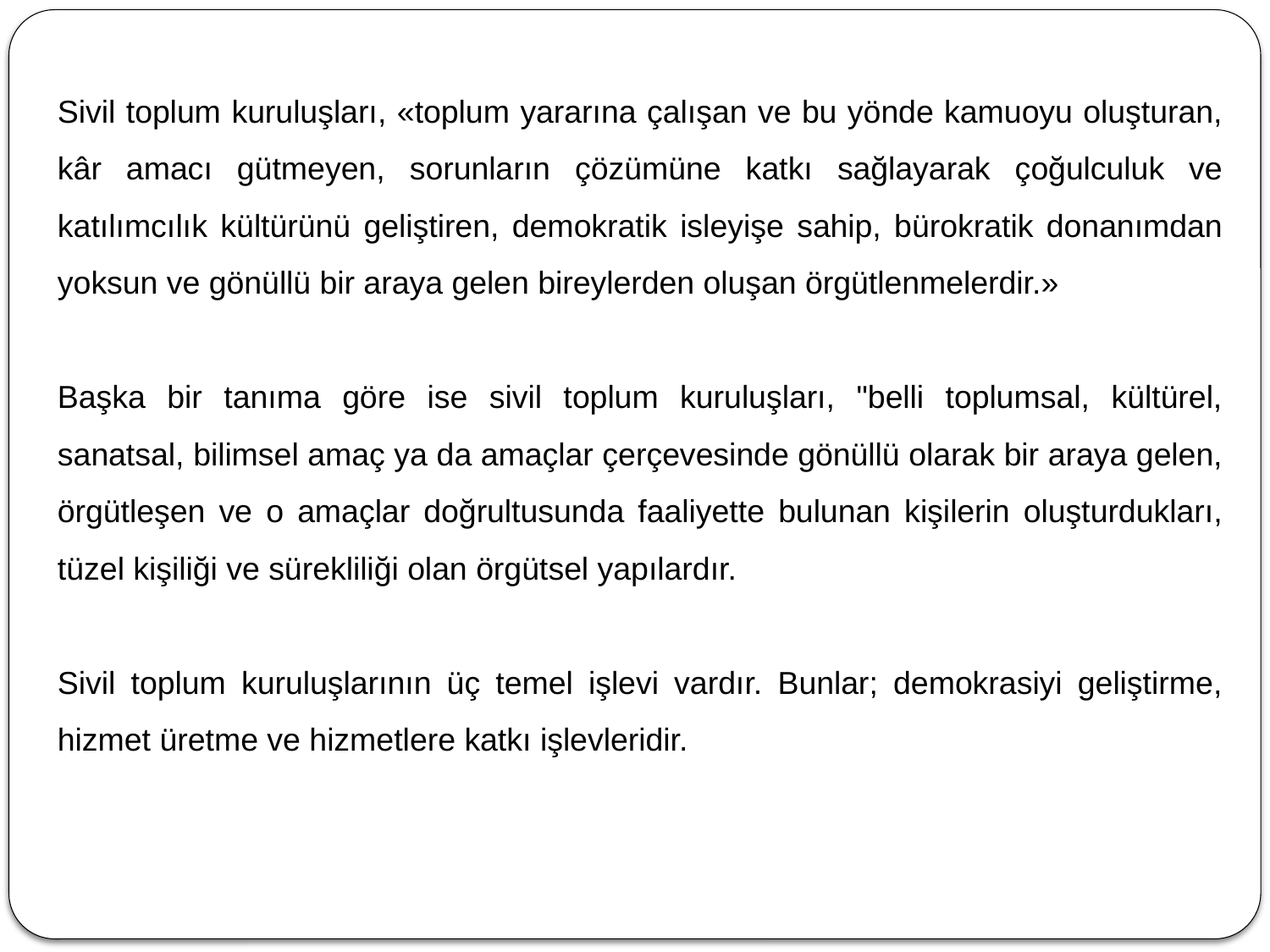

Sivil toplum kuruluşları, «toplum yararına çalışan ve bu yönde kamuoyu oluşturan, kâr amacı gütmeyen, sorunların çözümüne katkı sağlayarak çoğulculuk ve katılımcılık kültürünü geliştiren, demokratik isleyişe sahip, bürokratik donanımdan yoksun ve gönüllü bir araya gelen bireylerden oluşan örgütlenmelerdir.»

Başka bir tanıma göre ise sivil toplum kuruluşları, "belli toplumsal, kültürel, sanatsal, bilimsel amaç ya da amaçlar çerçevesinde gönüllü olarak bir araya gelen, örgütleşen ve o amaçlar doğrultusunda faaliyette bulunan kişilerin oluşturdukları, tüzel kişiliği ve sürekliliği olan örgütsel yapılardır.

Sivil toplum kuruluşlarının üç temel işlevi vardır. Bunlar; demokrasiyi geliştirme, hizmet üretme ve hizmetlere katkı işlevleridir.